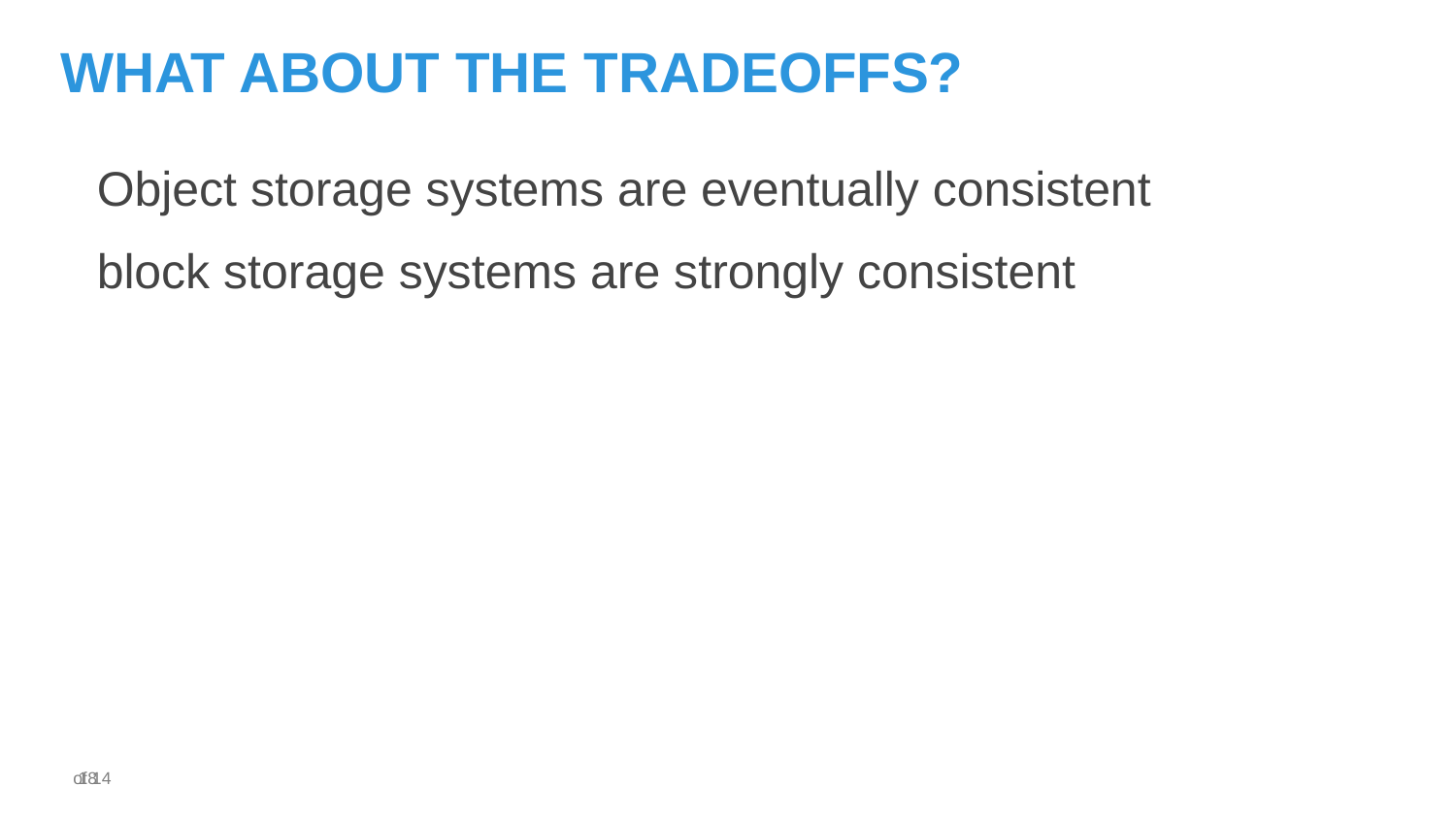

# What about the tradeoffs?
Object storage systems are eventually consistent
block storage systems are strongly consistent